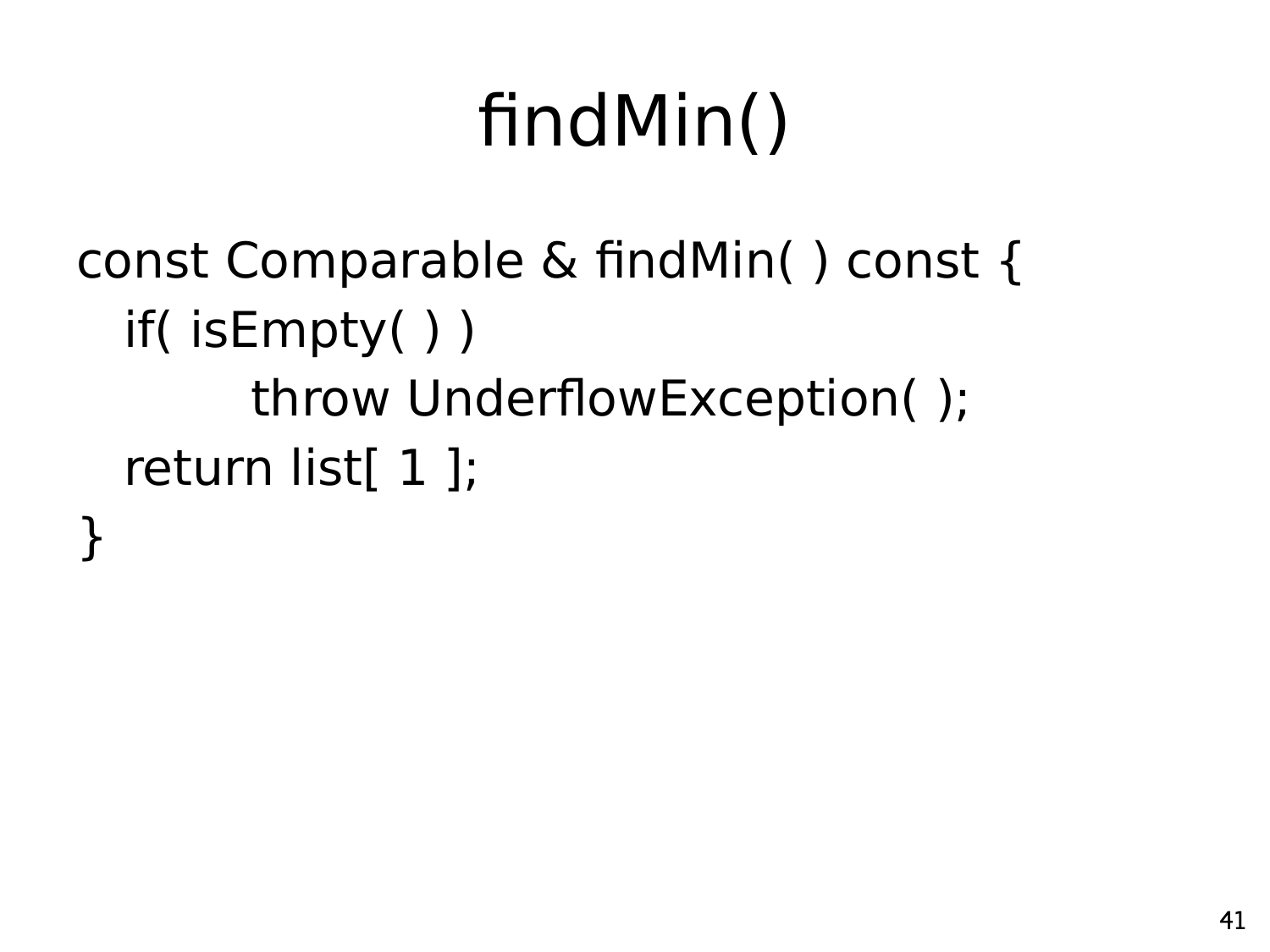

# findMin()
const Comparable & findMin( ) const {
	if( isEmpty( ) )
		throw UnderflowException( );
	return list[ 1 ];
}